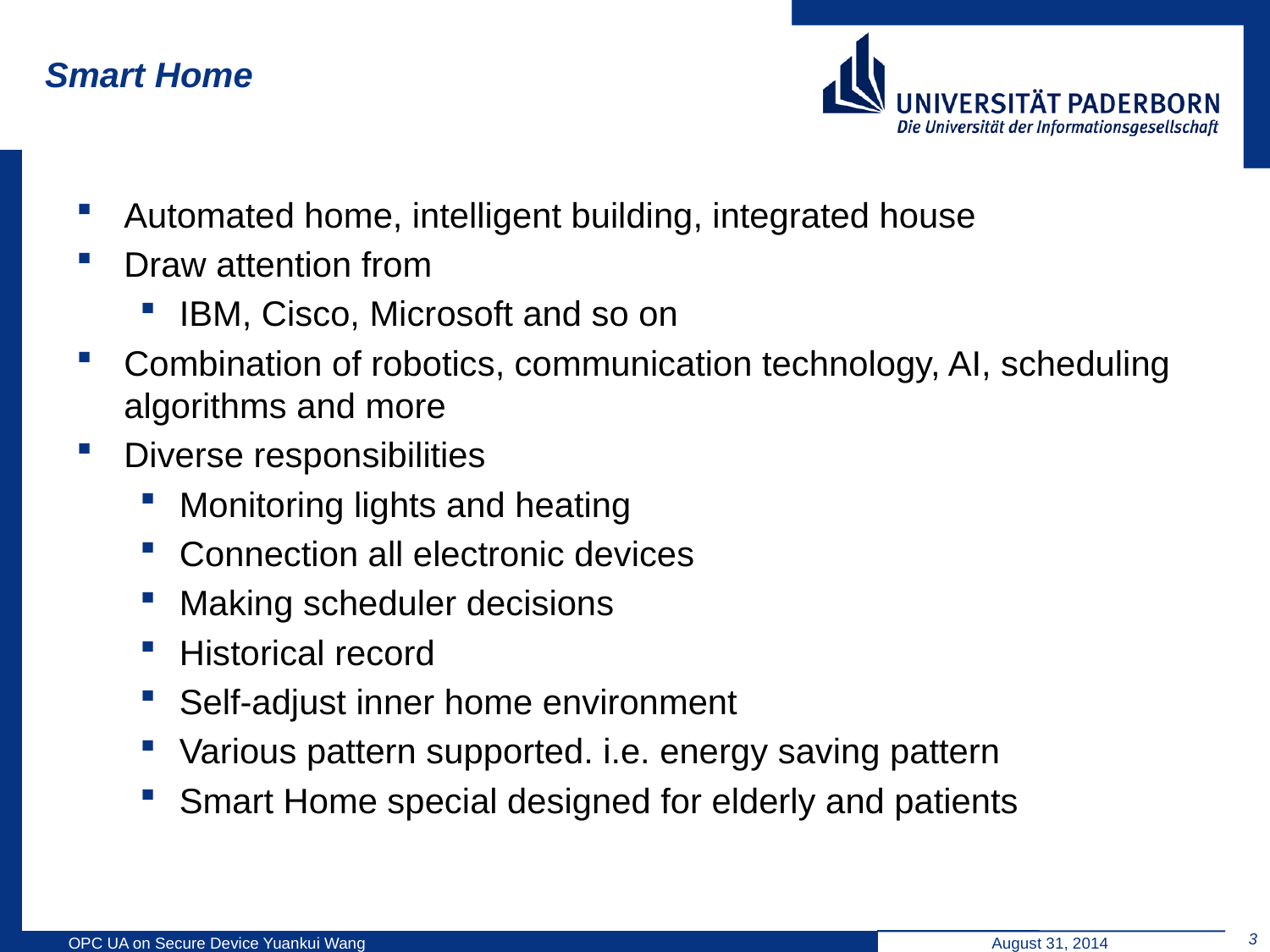

# Smart Home
Automated home, intelligent building, integrated house
Draw attention from
IBM, Cisco, Microsoft and so on
Combination of robotics, communication technology, AI, scheduling algorithms and more
Diverse responsibilities
Monitoring lights and heating
Connection all electronic devices
Making scheduler decisions
Historical record
Self-adjust inner home environment
Various pattern supported. i.e. energy saving pattern
Smart Home special designed for elderly and patients

3
OPC UA on Secure Device Yuankui Wang
August 31, 2014